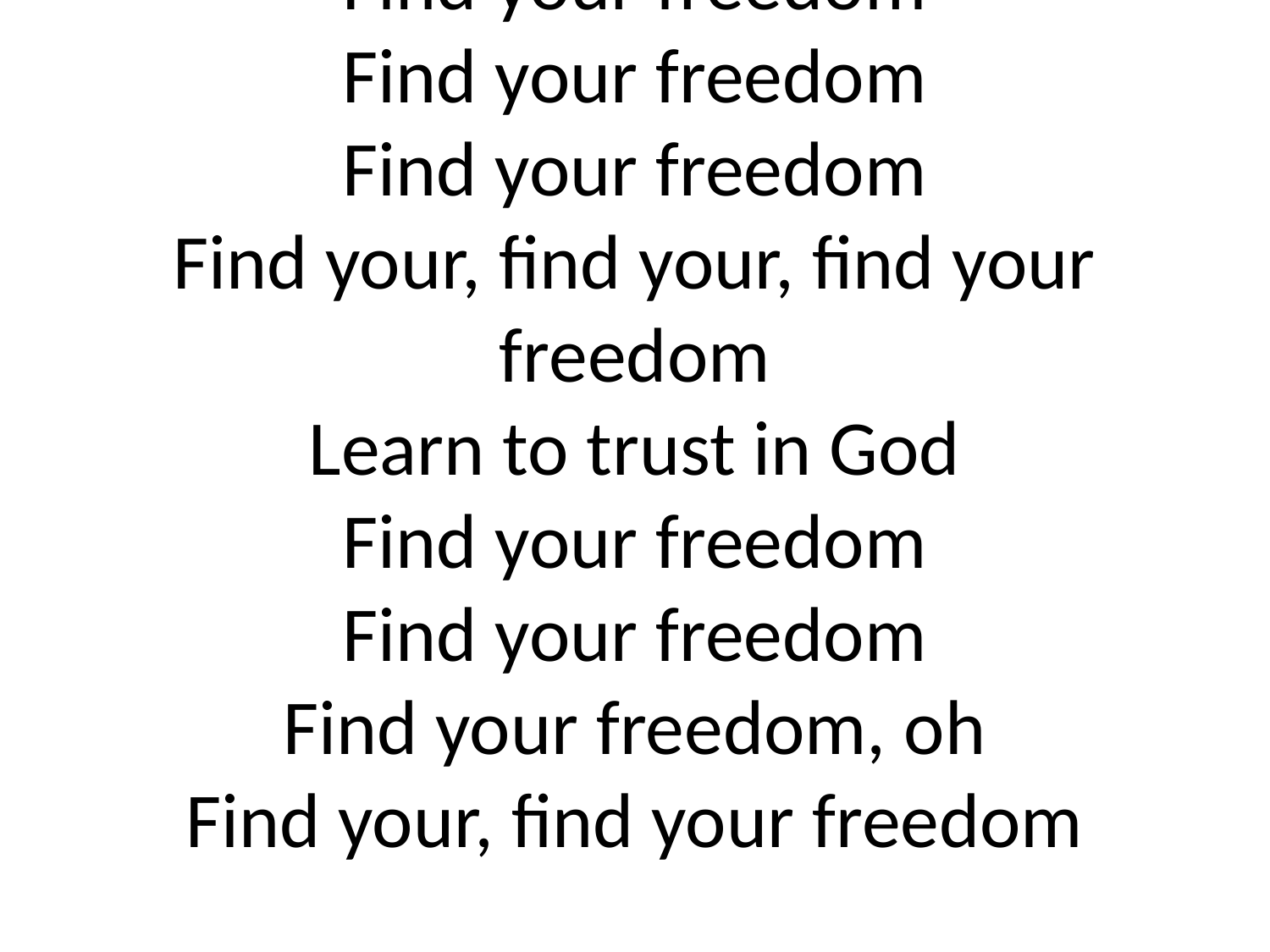

# Find your freedom
Find your freedom
Find your freedom
Find your, find your, find your freedom
Learn to trust in God
Find your freedom
Find your freedom
Find your freedom, oh
Find your, find your freedom